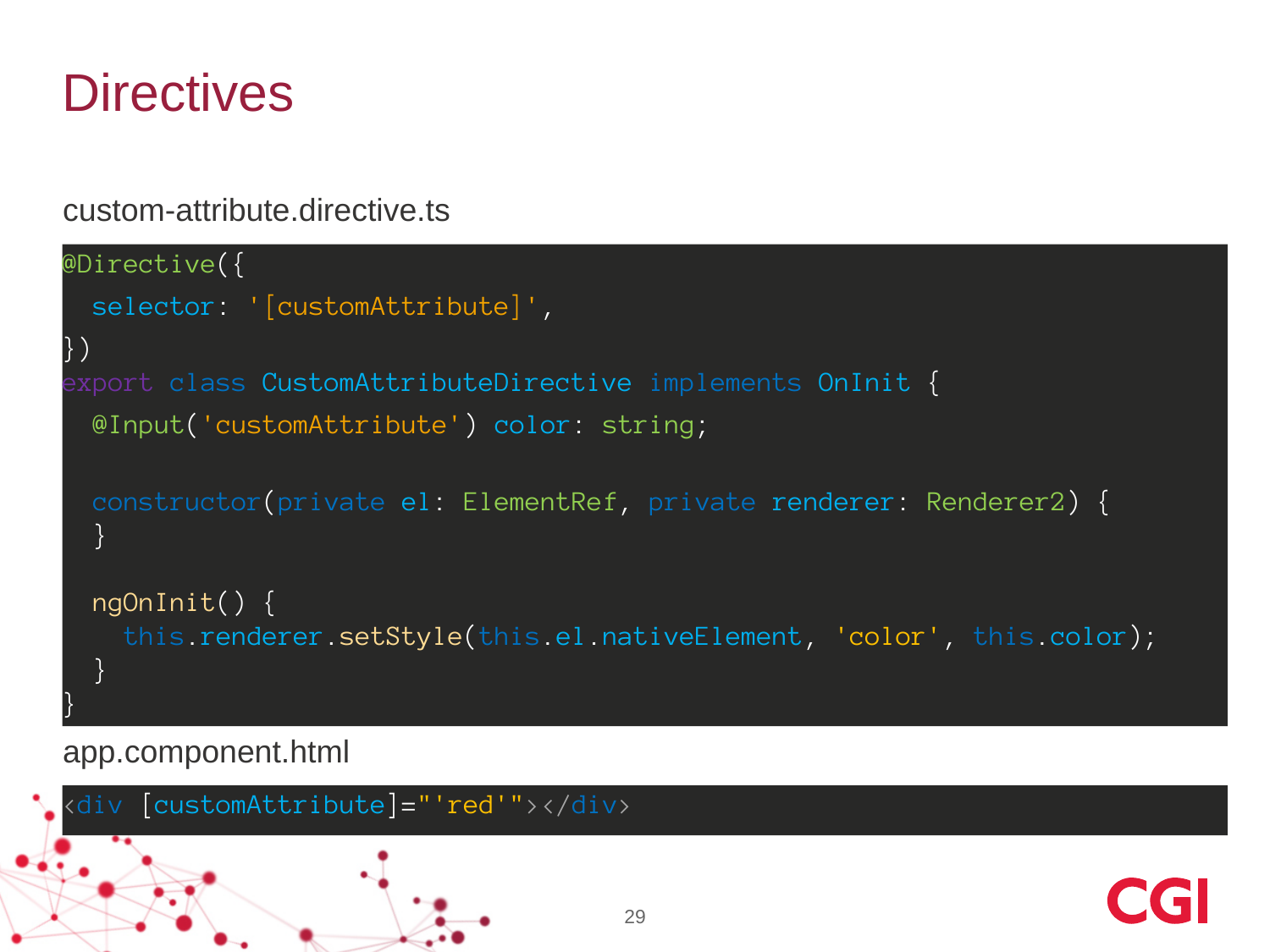

# Directives
custom-attribute.directive.ts
@Directive({
  selector: '[customAttribute]',
})
export class CustomAttributeDirective implements OnInit {
  @Input('customAttribute') color: string;

  constructor(private el: ElementRef, private renderer: Renderer2) {
  }

  ngOnInit() {
    this.renderer.setStyle(this.el.nativeElement, 'color', this.color);
  }
}
app.component.html
<div [customAttribute]="'red'"></div>
29